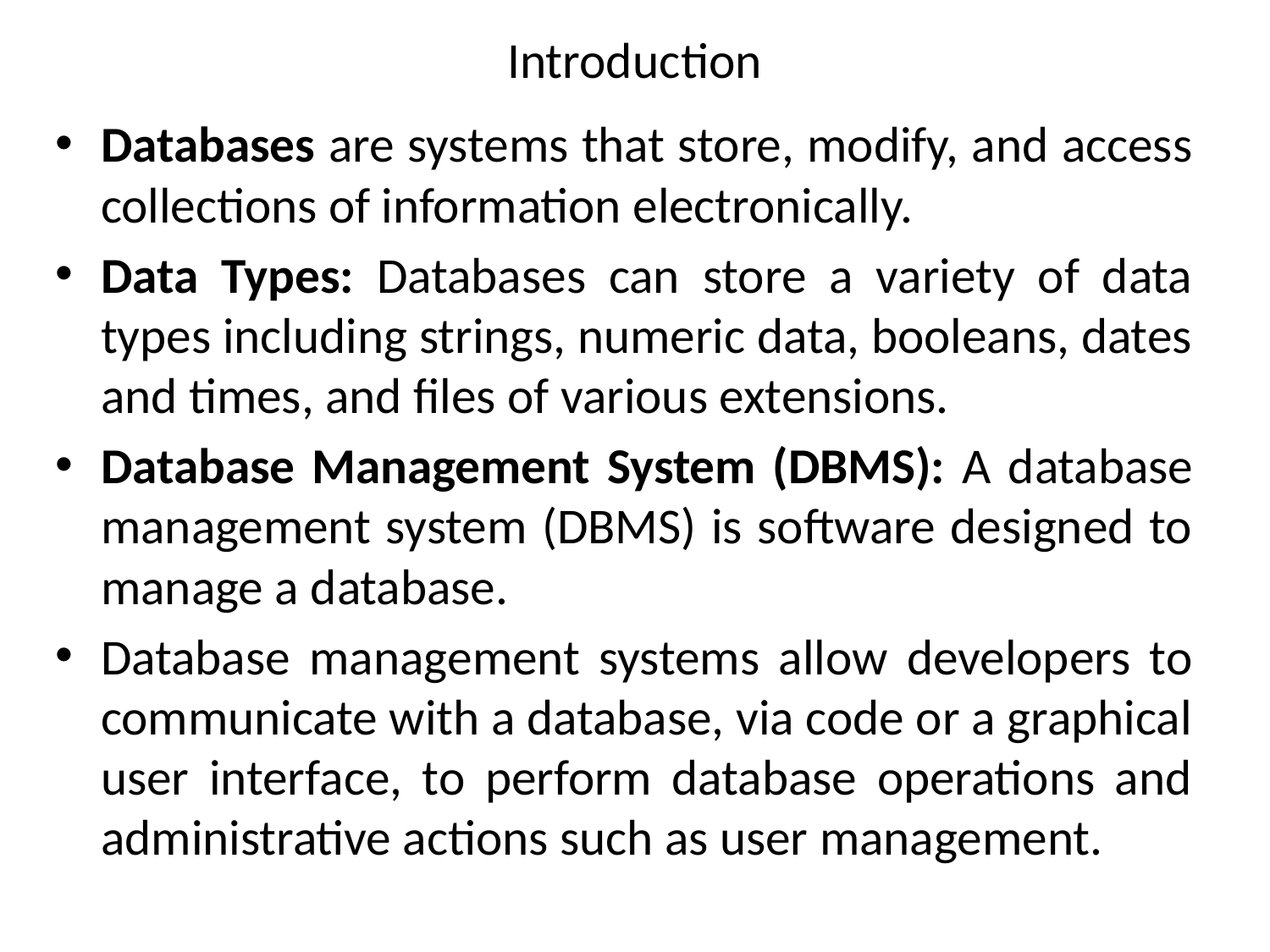

# Introduction
Databases are systems that store, modify, and access collections of information electronically.
Data Types: Databases can store a variety of data types including strings, numeric data, booleans, dates and times, and files of various extensions.
Database Management System (DBMS): A database management system (DBMS) is software designed to manage a database.
Database management systems allow developers to communicate with a database, via code or a graphical user interface, to perform database operations and administrative actions such as user management.